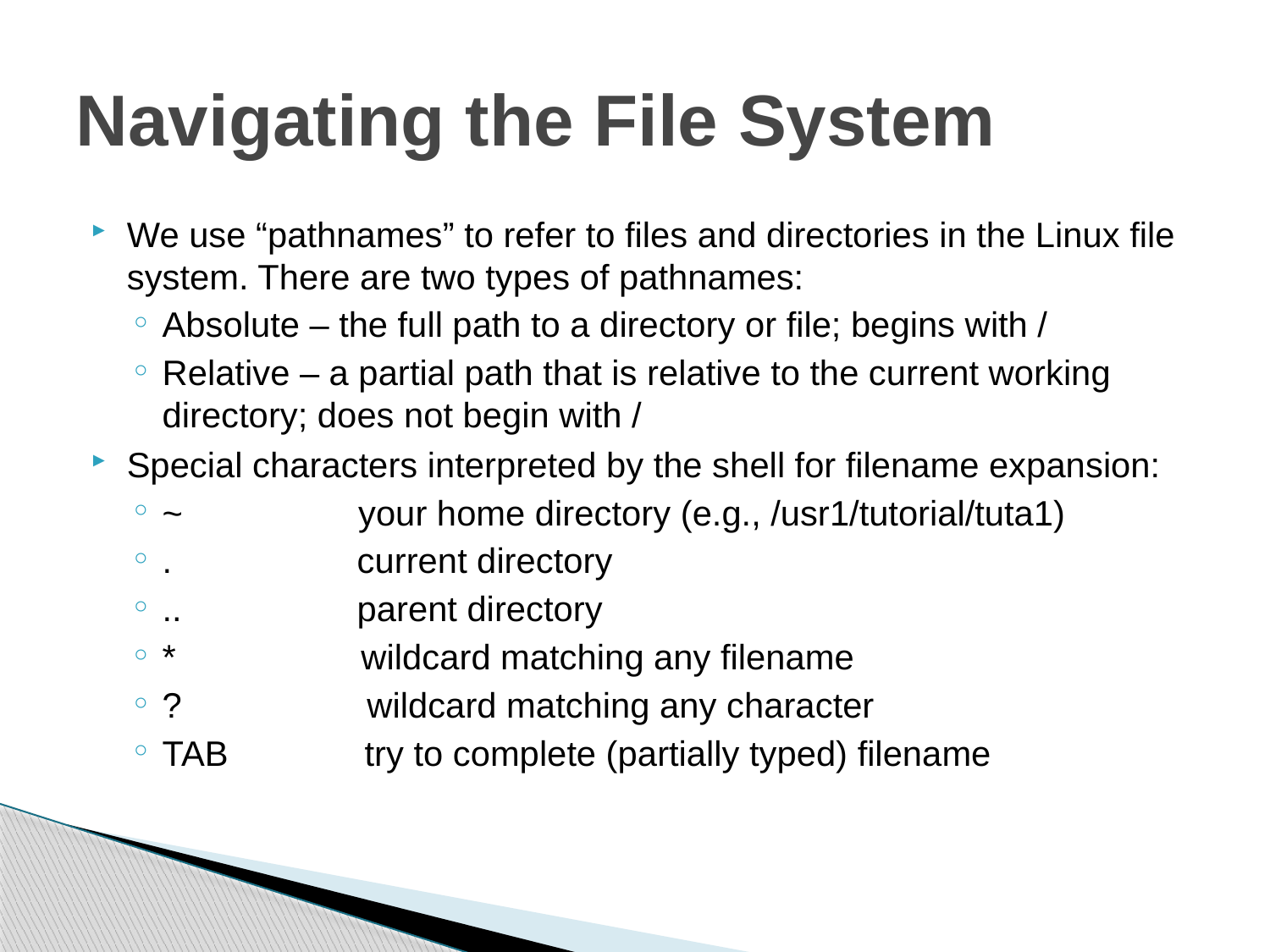

# Navigating the File System
We use “pathnames” to refer to files and directories in the Linux file system. There are two types of pathnames:
Absolute – the full path to a directory or file; begins with /
Relative – a partial path that is relative to the current working directory; does not begin with /
Special characters interpreted by the shell for filename expansion:
~                  your home directory (e.g., /usr1/tutorial/tuta1)
.                   current directory
..                  parent directory
*                   wildcard matching any filename
?                   wildcard matching any character
TAB              try to complete (partially typed) filename